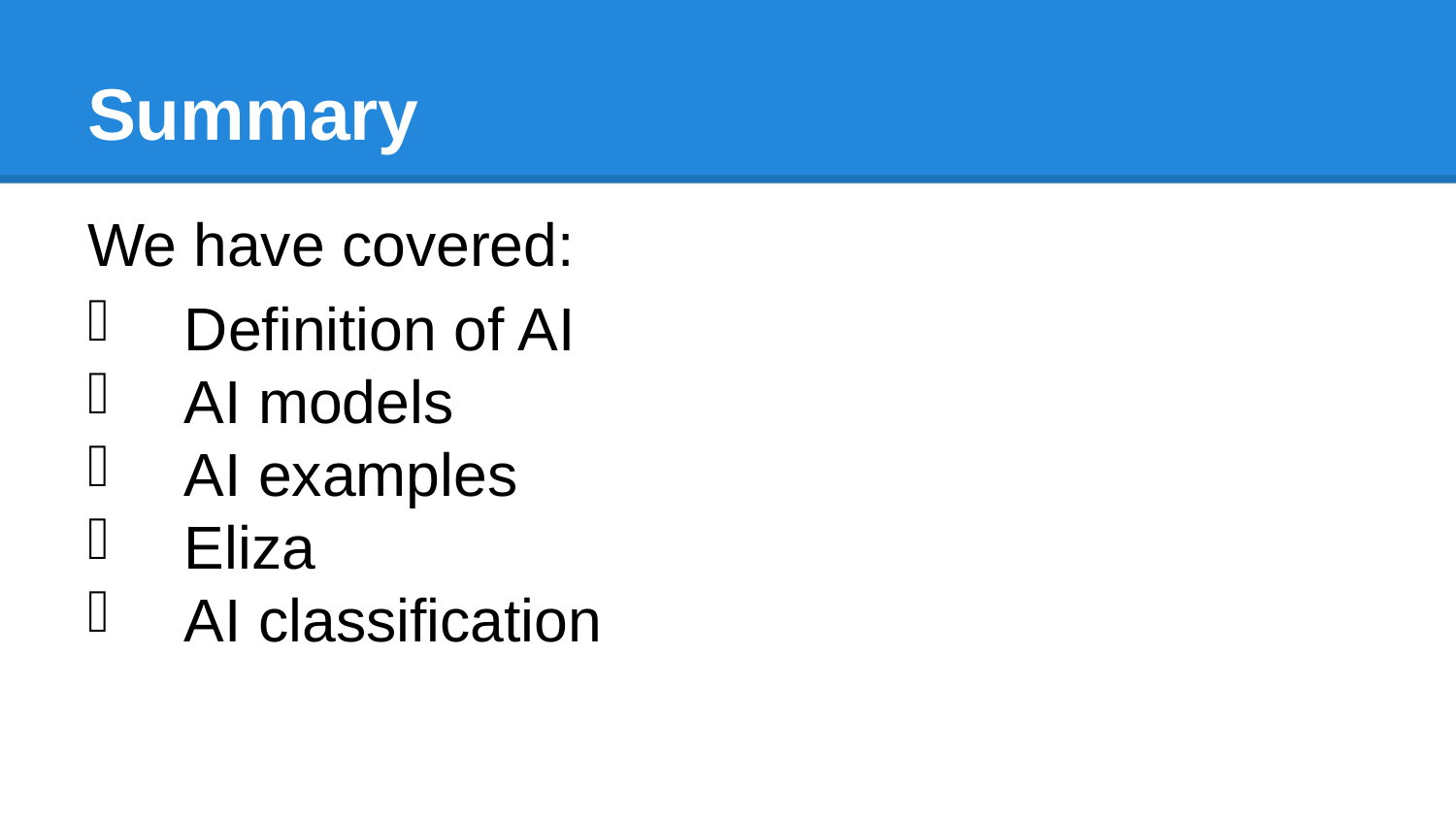

# Summary
We have covered:
Definition of AI
AI models
AI examples
Eliza
AI classification